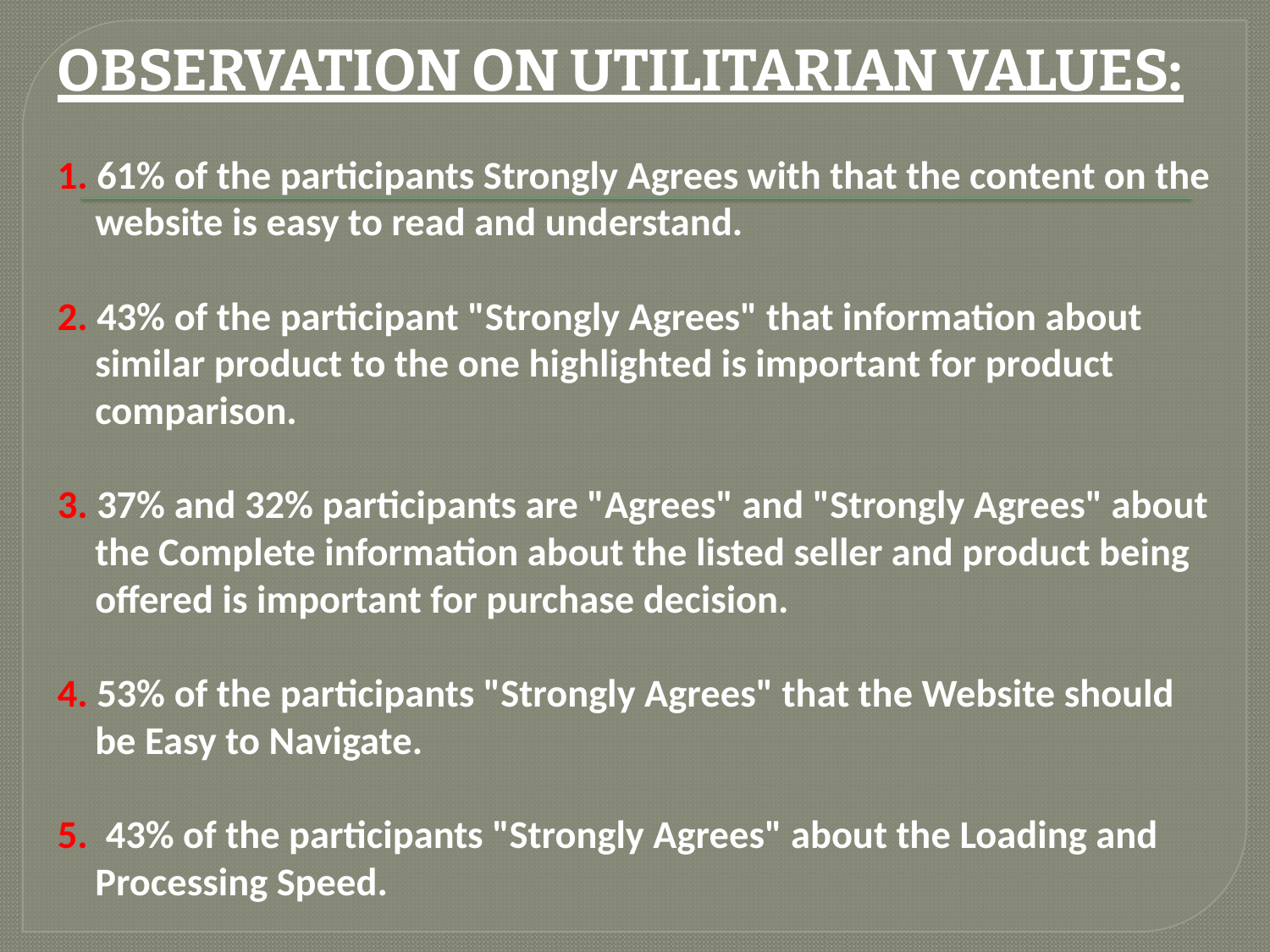

OBSERVATION ON UTILITARIAN VALUES:

1. 61% of the participants Strongly Agrees with that the content on the website is easy to read and understand.

2. 43% of the participant "Strongly Agrees" that information about similar product to the one highlighted is important for product comparison.

3. 37% and 32% participants are "Agrees" and "Strongly Agrees" about the Complete information about the listed seller and product being offered is important for purchase decision.

4. 53% of the participants "Strongly Agrees" that the Website should be Easy to Navigate.

5.  43% of the participants "Strongly Agrees" about the Loading and Processing Speed.